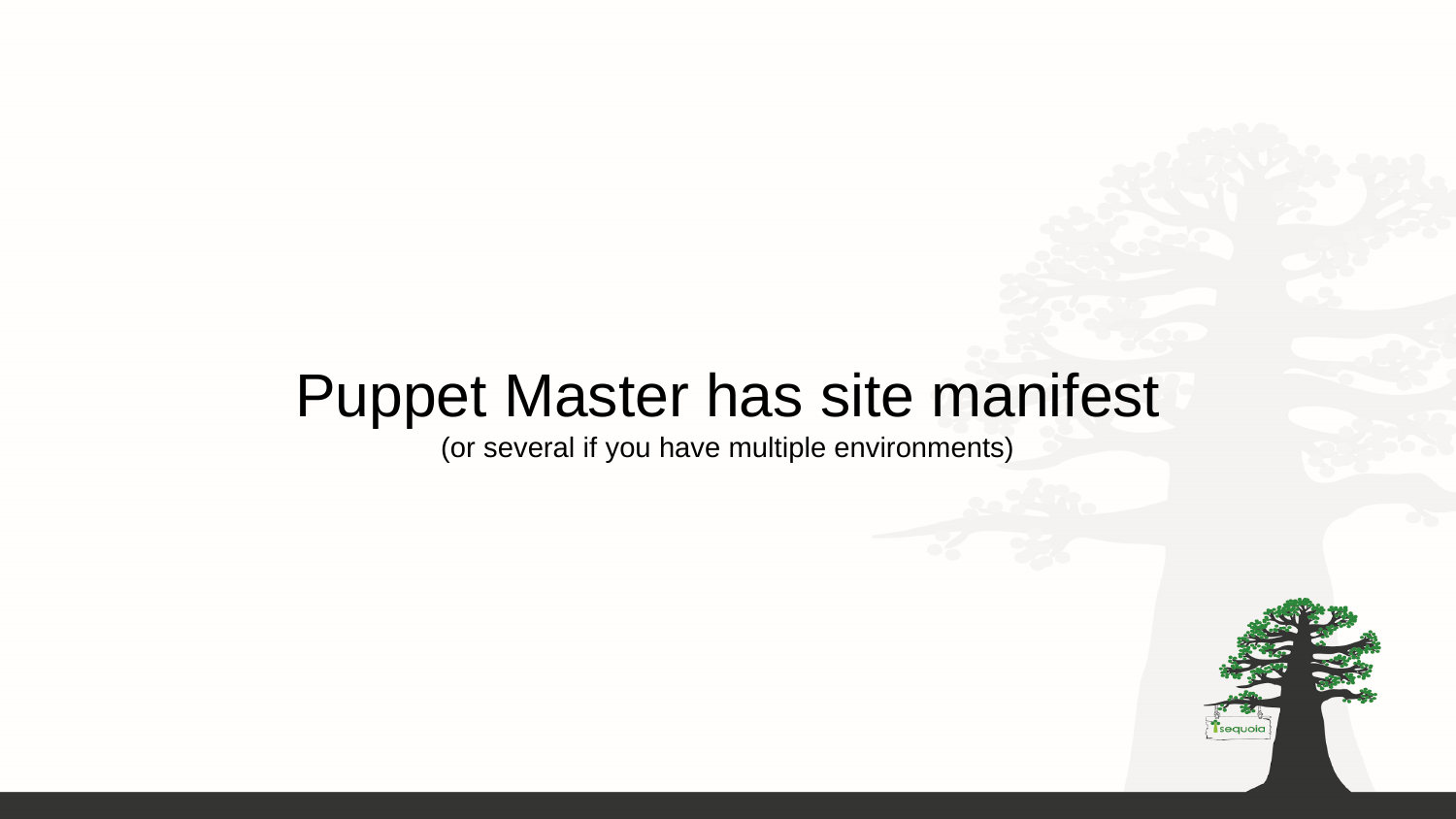

# Puppet Master has site manifest
(or several if you have multiple environments)